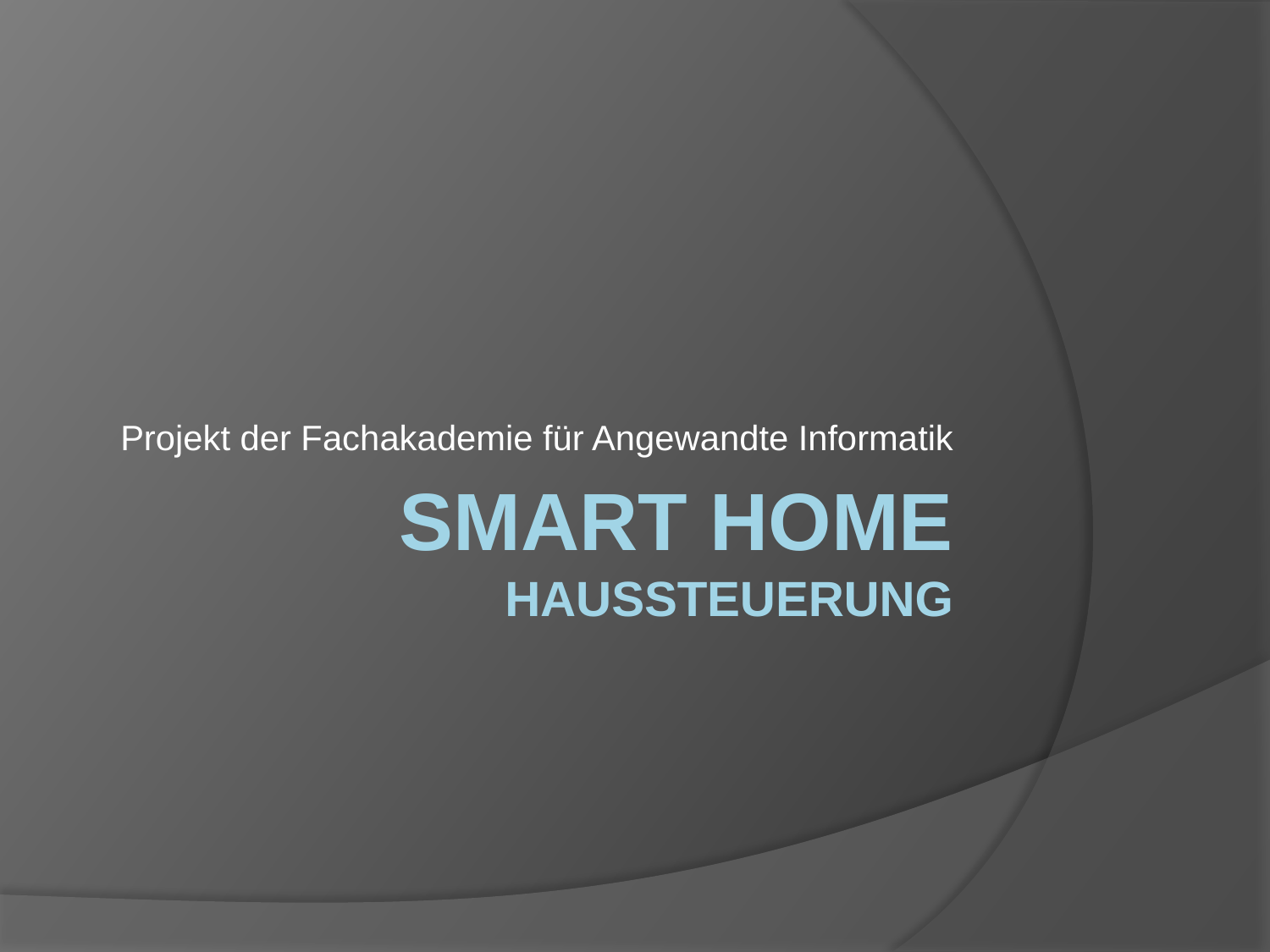

Projekt der Fachakademie für Angewandte Informatik
# Smart Home Haussteuerung